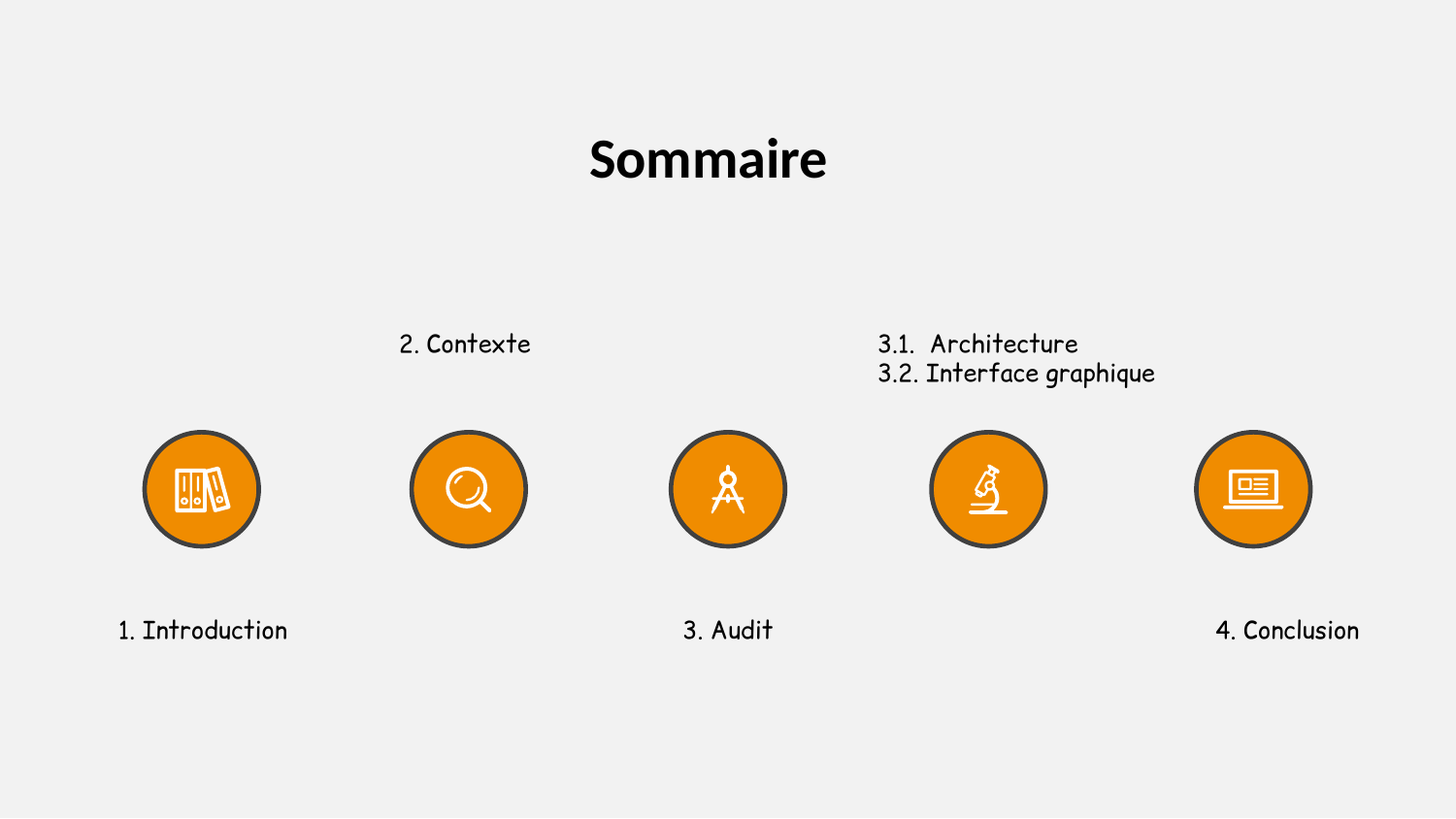

Sommaire
2. Contexte
3.1.  Architecture
3.2. Interface graphique

4. Conclusion
1. Introduction
3. Audit